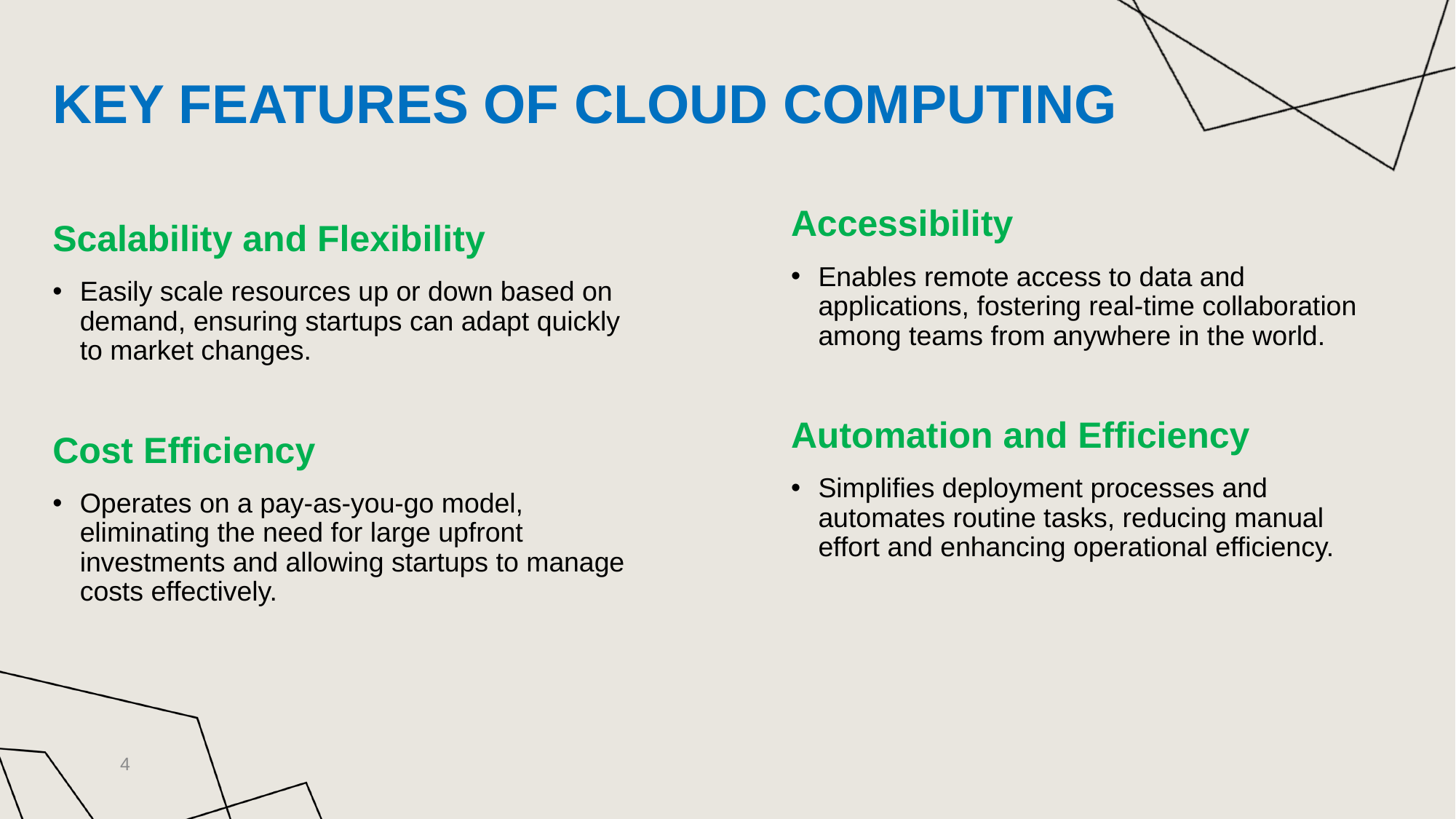

# Key Features of Cloud Computing
Accessibility
Enables remote access to data and applications, fostering real-time collaboration among teams from anywhere in the world.

Automation and Efficiency
Simplifies deployment processes and automates routine tasks, reducing manual effort and enhancing operational efficiency.

Scalability and Flexibility
Easily scale resources up or down based on demand, ensuring startups can adapt quickly to market changes.

Cost Efficiency
Operates on a pay-as-you-go model, eliminating the need for large upfront investments and allowing startups to manage costs effectively.

4